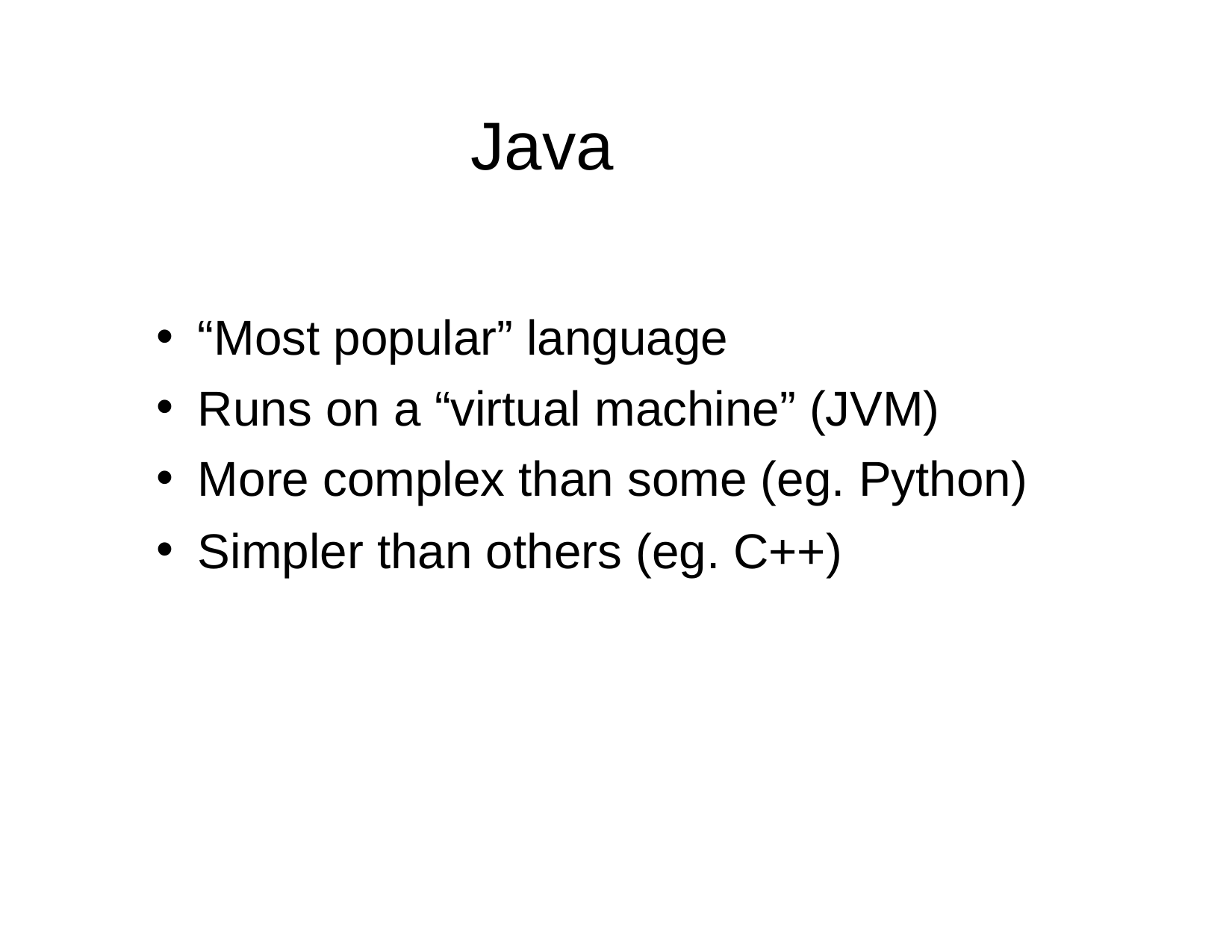

# Java
“Most popular” language

Runs on a “virtual machine” (JVM)

More complex than some (eg. Python)

Simpler than others (eg. C++)